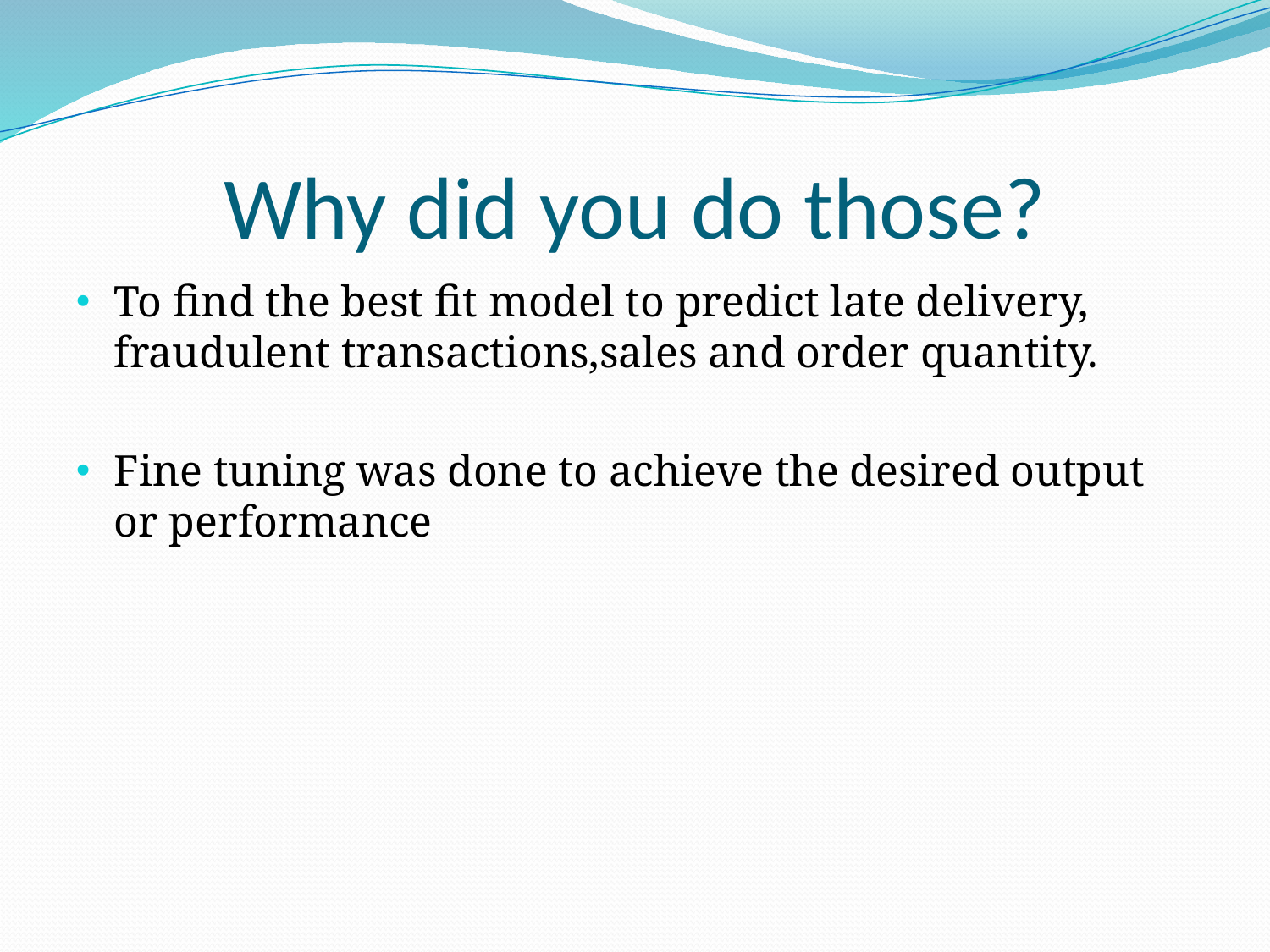

# Why did you do those?
To find the best fit model to predict late delivery, fraudulent transactions,sales and order quantity.

Fine tuning was done to achieve the desired output or performance